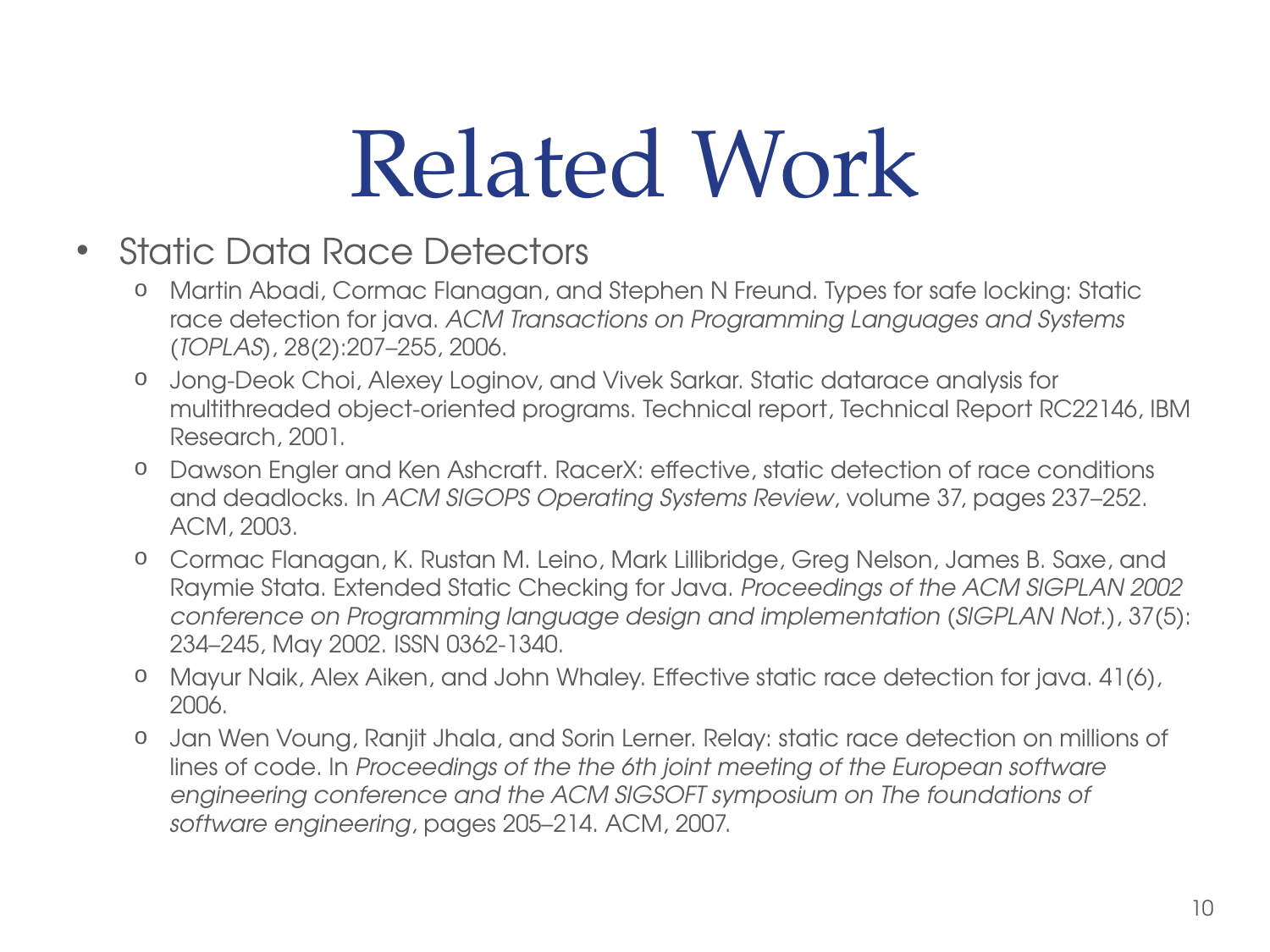

# Related Work
Static Data Race Detectors
Martin Abadi, Cormac Flanagan, and Stephen N Freund. Types for safe locking: Static race detection for java. ACM Transactions on Programming Languages and Systems (TOPLAS), 28(2):207–255, 2006.
Jong-Deok Choi, Alexey Loginov, and Vivek Sarkar. Static datarace analysis for multithreaded object-oriented programs. Technical report, Technical Report RC22146, IBM Research, 2001.
Dawson Engler and Ken Ashcraft. RacerX: effective, static detection of race conditions and deadlocks. In ACM SIGOPS Operating Systems Review, volume 37, pages 237–252. ACM, 2003.
Cormac Flanagan, K. Rustan M. Leino, Mark Lillibridge, Greg Nelson, James B. Saxe, and Raymie Stata. Extended Static Checking for Java. Proceedings of the ACM SIGPLAN 2002 conference on Programming language design and implementation (SIGPLAN Not.), 37(5): 234–245, May 2002. ISSN 0362-1340.
Mayur Naik, Alex Aiken, and John Whaley. Effective static race detection for java. 41(6), 2006.
Jan Wen Voung, Ranjit Jhala, and Sorin Lerner. Relay: static race detection on millions of lines of code. In Proceedings of the the 6th joint meeting of the European software engineering conference and the ACM SIGSOFT symposium on The foundations of software engineering, pages 205–214. ACM, 2007.
10